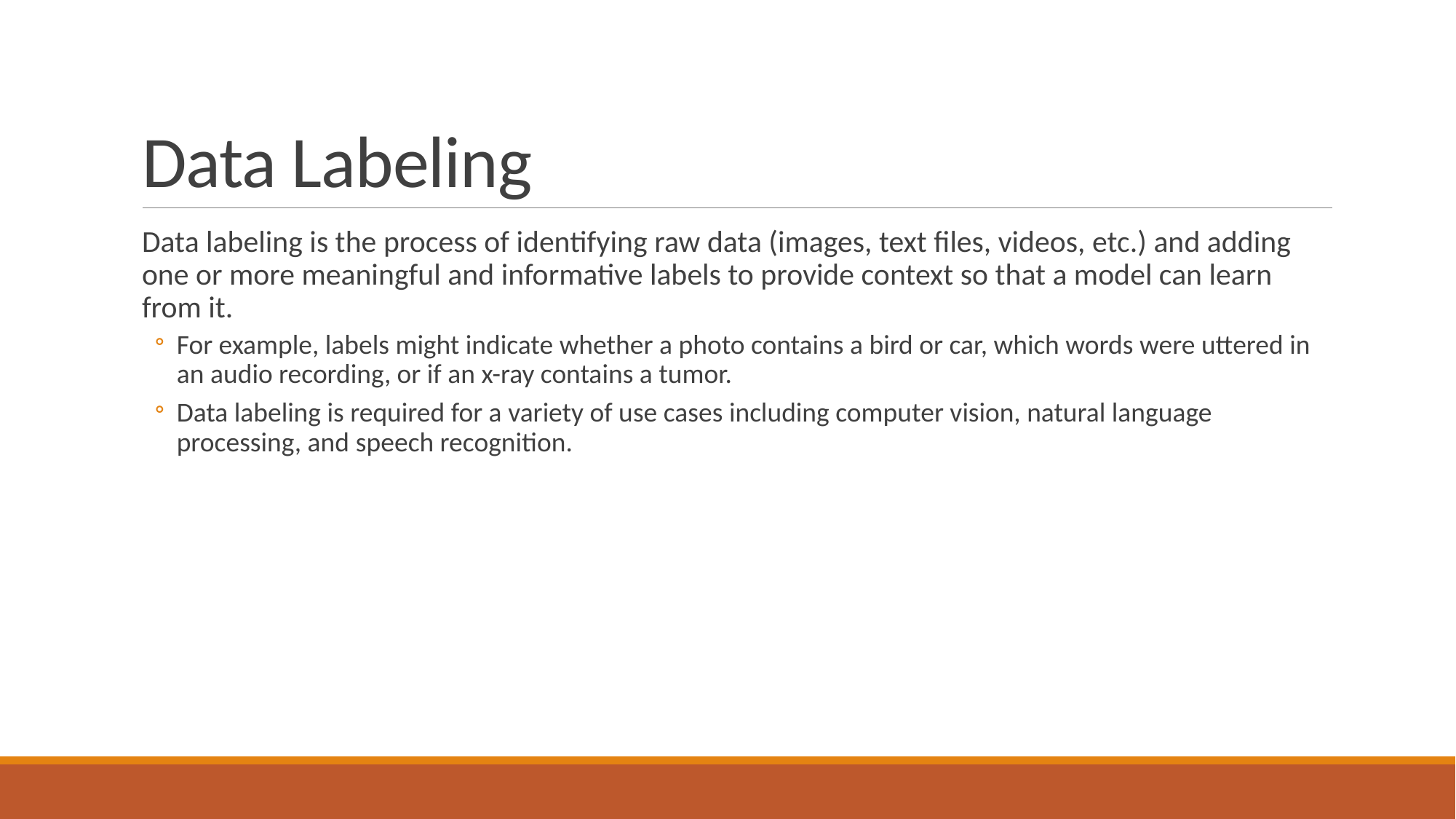

# Data Labeling
Data labeling is the process of identifying raw data (images, text files, videos, etc.) and adding one or more meaningful and informative labels to provide context so that a model can learn from it.
For example, labels might indicate whether a photo contains a bird or car, which words were uttered in an audio recording, or if an x-ray contains a tumor.
Data labeling is required for a variety of use cases including computer vision, natural language processing, and speech recognition.